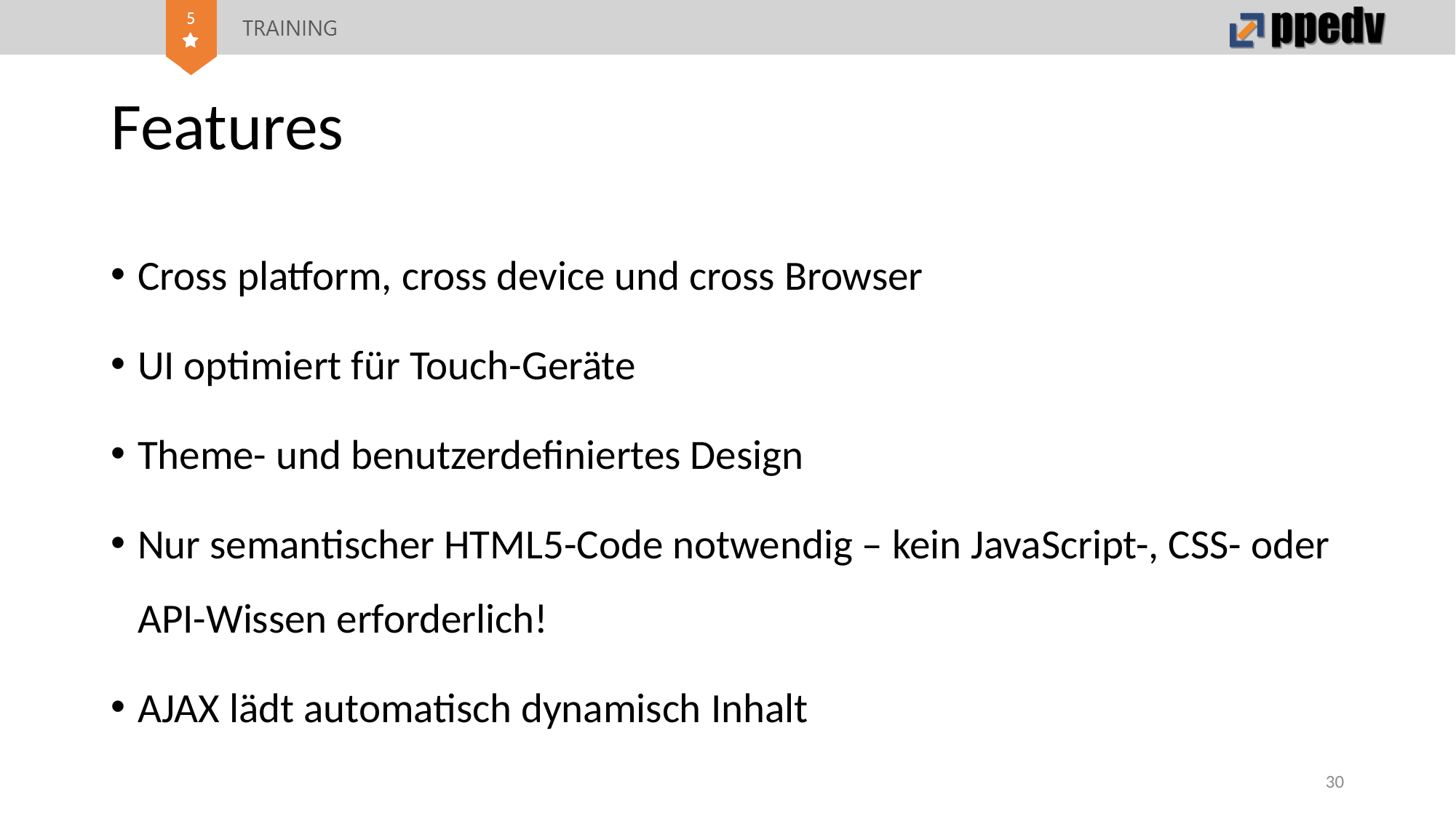

# Features
Cross platform, cross device und cross Browser
UI optimiert für Touch-Geräte
Theme- und benutzerdefiniertes Design
Nur semantischer HTML5-Code notwendig – kein JavaScript-, CSS- oder API-Wissen erforderlich!
AJAX lädt automatisch dynamisch Inhalt
30